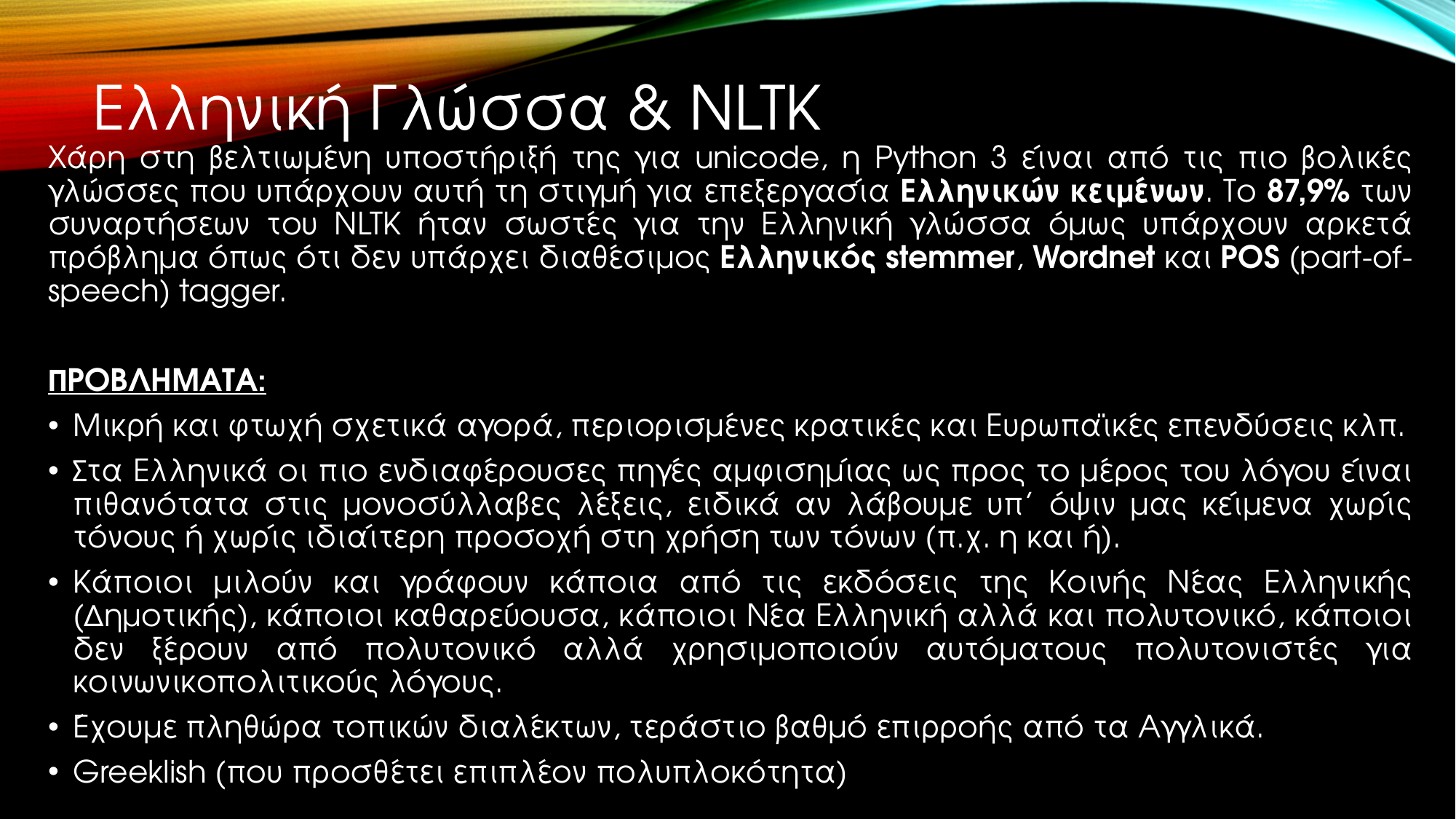

# Ελληνική Γλώσσα & NLTK
Χάρη στη βελτιωμένη υποστήριξή της για unicode, η Python 3 είναι από τις πιο βολικές γλώσσες που υπάρχουν αυτή τη στιγμή για επεξεργασία Ελληνικών κειμένων. Tο 87,9% των συναρτήσεων του NLTK ήταν σωστές για την Ελληνική γλώσσα όμως υπάρχουν αρκετά πρόβλημα όπως ότι δεν υπάρχει διαθέσιμος Ελληνικός stemmer, Wordnet και POS (part-of- speech) tagger.

ΠΡΟΒΛΗΜΑΤΑ:
Μικρή και φτωχή σχετικά αγορά, περιορισμένες κρατικές και Ευρωπαϊκές επενδύσεις κλπ.
Στα Ελληνικά οι πιο ενδιαφέρουσες πηγές αμφισημίας ως προς το μέρος του λόγου είναι πιθανότατα στις μονοσύλλαβες λέξεις, ειδικά αν λάβουμε υπ’ όψιν μας κείμενα χωρίς τόνους ή χωρίς ιδιαίτερη προσοχή στη χρήση των τόνων (π.χ. η και ή).
Κάποιοι μιλούν και γράφουν κάποια από τις εκδόσεις της Κοινής Νέας Ελληνικής (Δημοτικής), κάποιοι καθαρεύουσα, κάποιοι Νέα Ελληνική αλλά και πολυτονικό, κάποιοι δεν ξέρουν από πολυτονικό αλλά χρησιμοποιούν αυτόματους πολυτονιστές για κοινωνικοπολιτικούς λόγους.
Έχουμε πληθώρα τοπικών διαλέκτων, τεράστιο βαθμό επιρροής από τα Αγγλικά.
Greeklish (που προσθέτει επιπλέον πολυπλοκότητα)